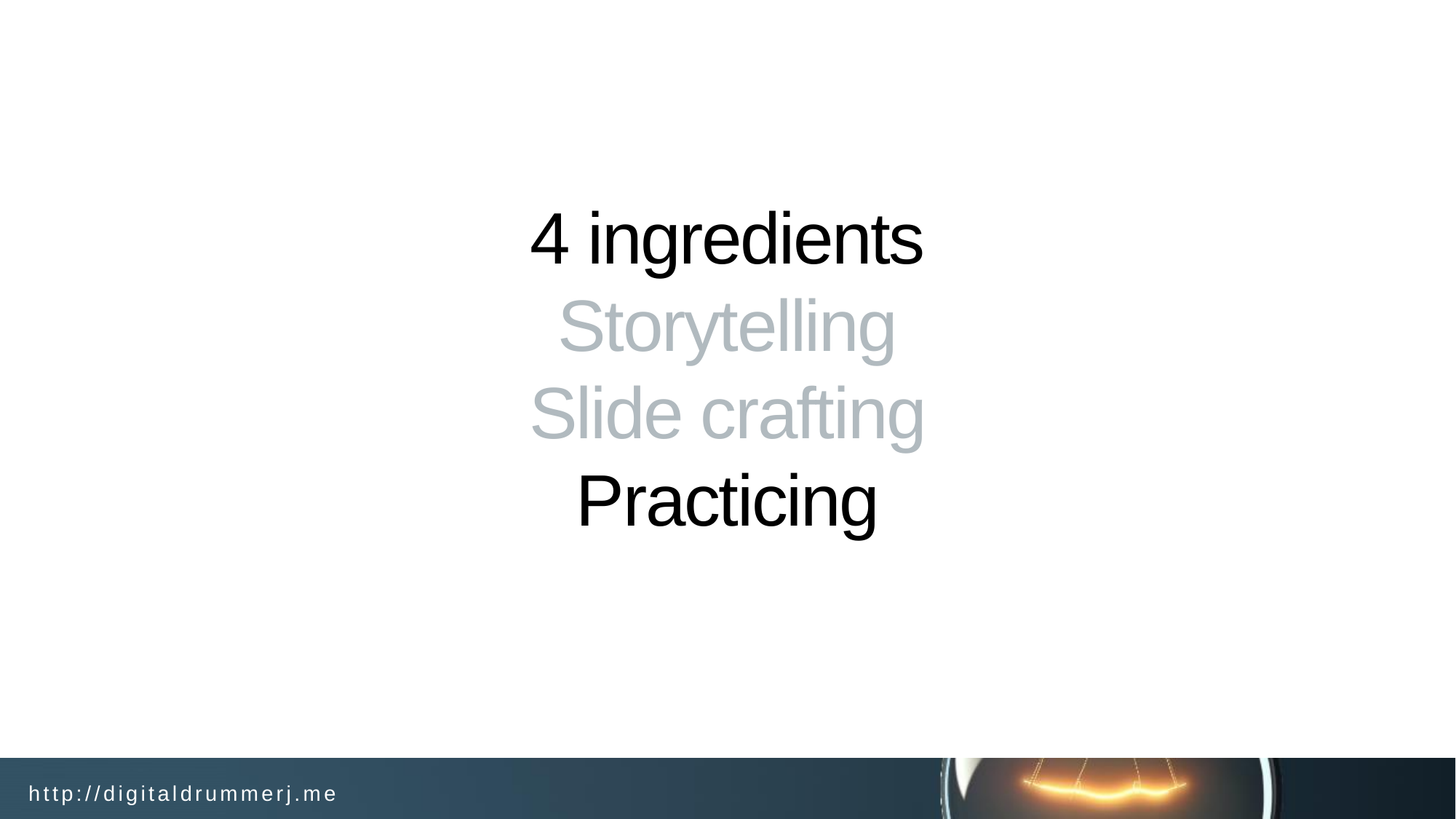

# 4 ingredients Storytelling Slide crafting Practicing